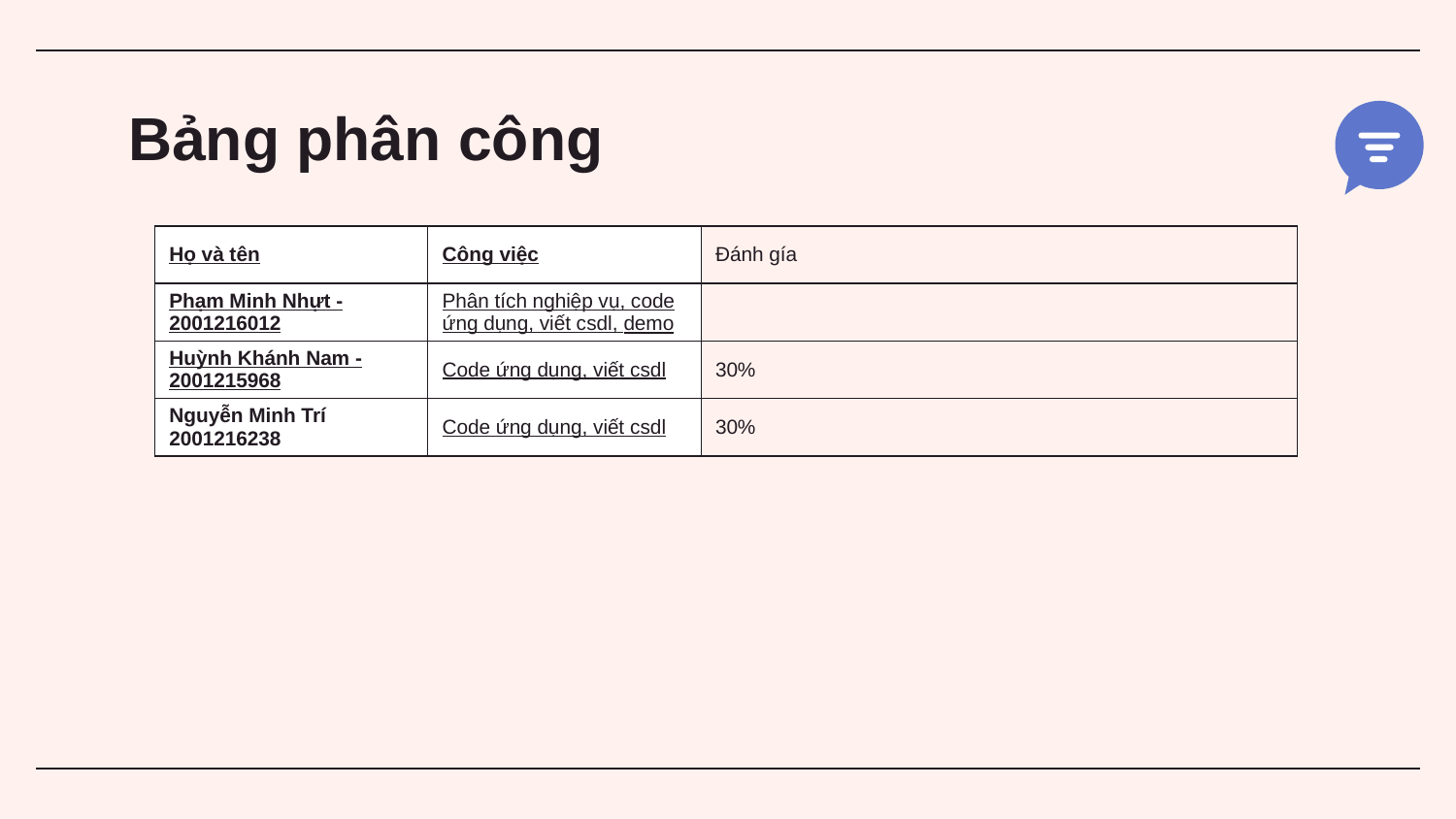

# Bảng phân công
| Họ và tên | Công việc | Đánh gía |
| --- | --- | --- |
| Phạm Minh Nhựt - 2001216012 | Phân tích nghiệp vụ, code ứng dụng, viết csdl, demo |  |
| Huỳnh Khánh Nam - 2001215968 | Code ứng dụng, viết csdl | 30% |
| Nguyễn Minh Trí 2001216238 | Code ứng dụng, viết csdl | 30% |